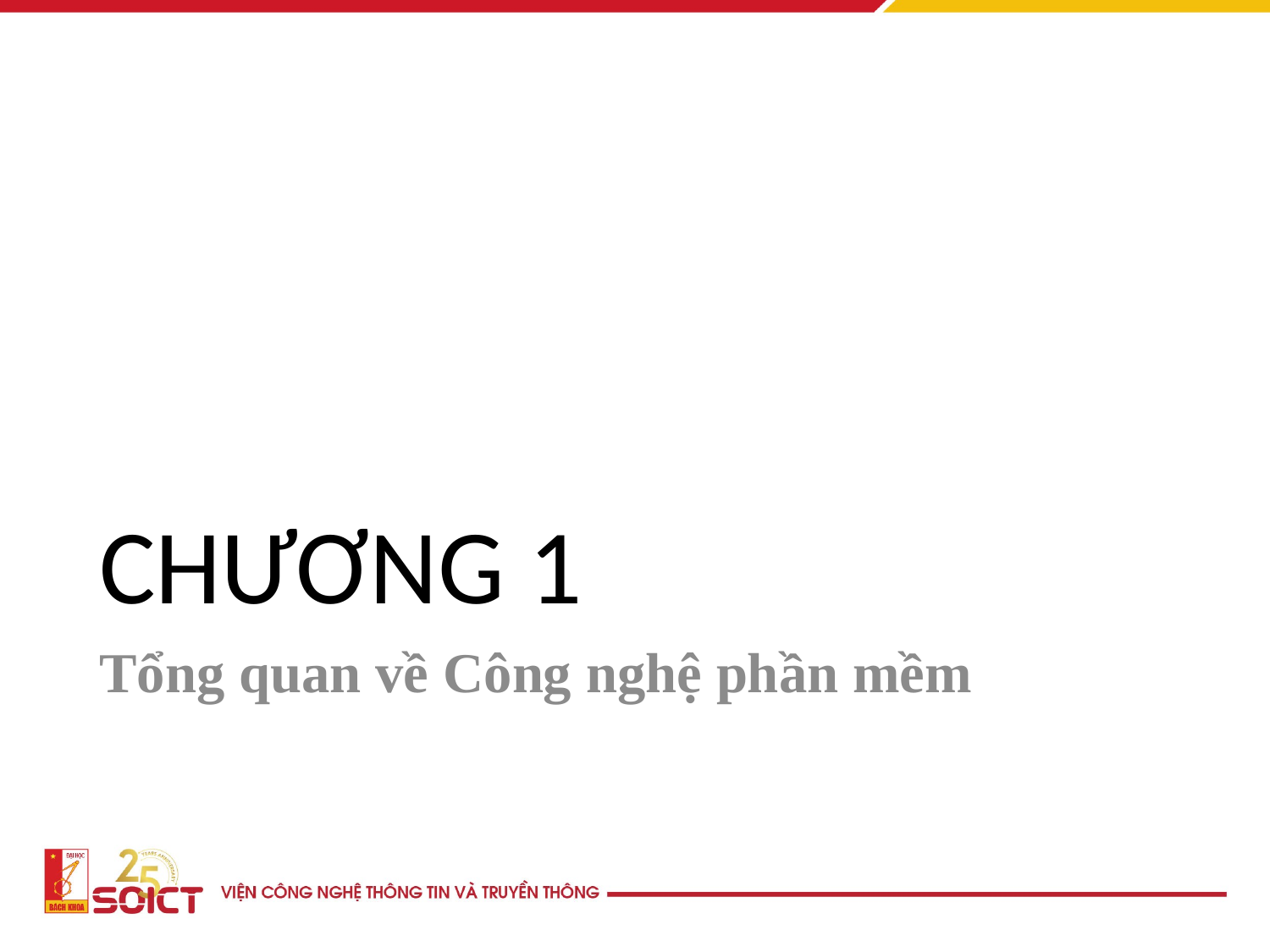

# CHƯƠNG 1
Tổng quan về Công nghệ phần mềm